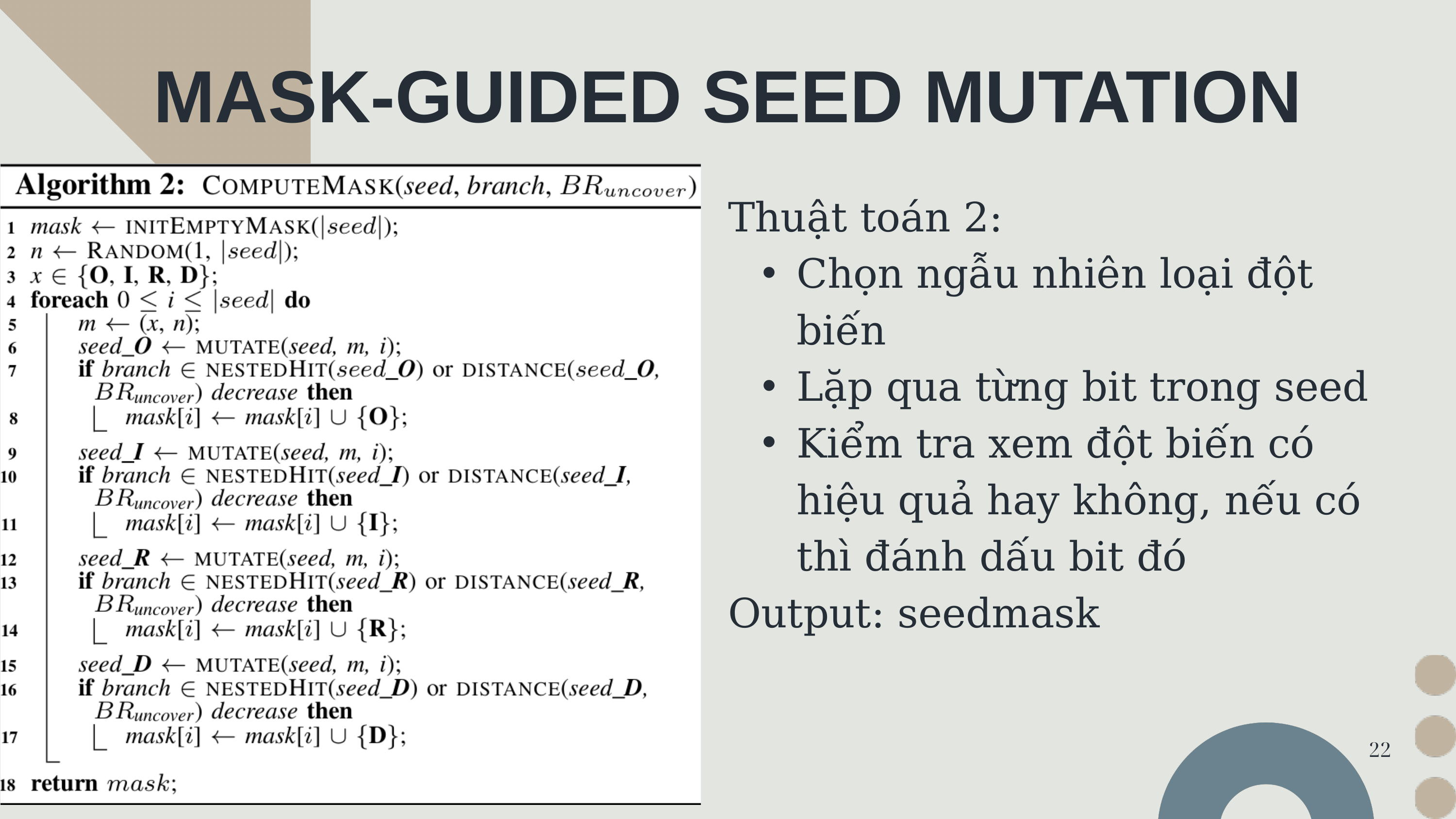

MASK-GUIDED SEED MUTATION

Thuật toán 2:
Chọn ngẫu nhiên loại đột biến
Lặp qua từng bit trong seed
Kiểm tra xem đột biến có hiệu quả hay không, nếu có thì đánh dấu bit đó
Output: seedmask

22